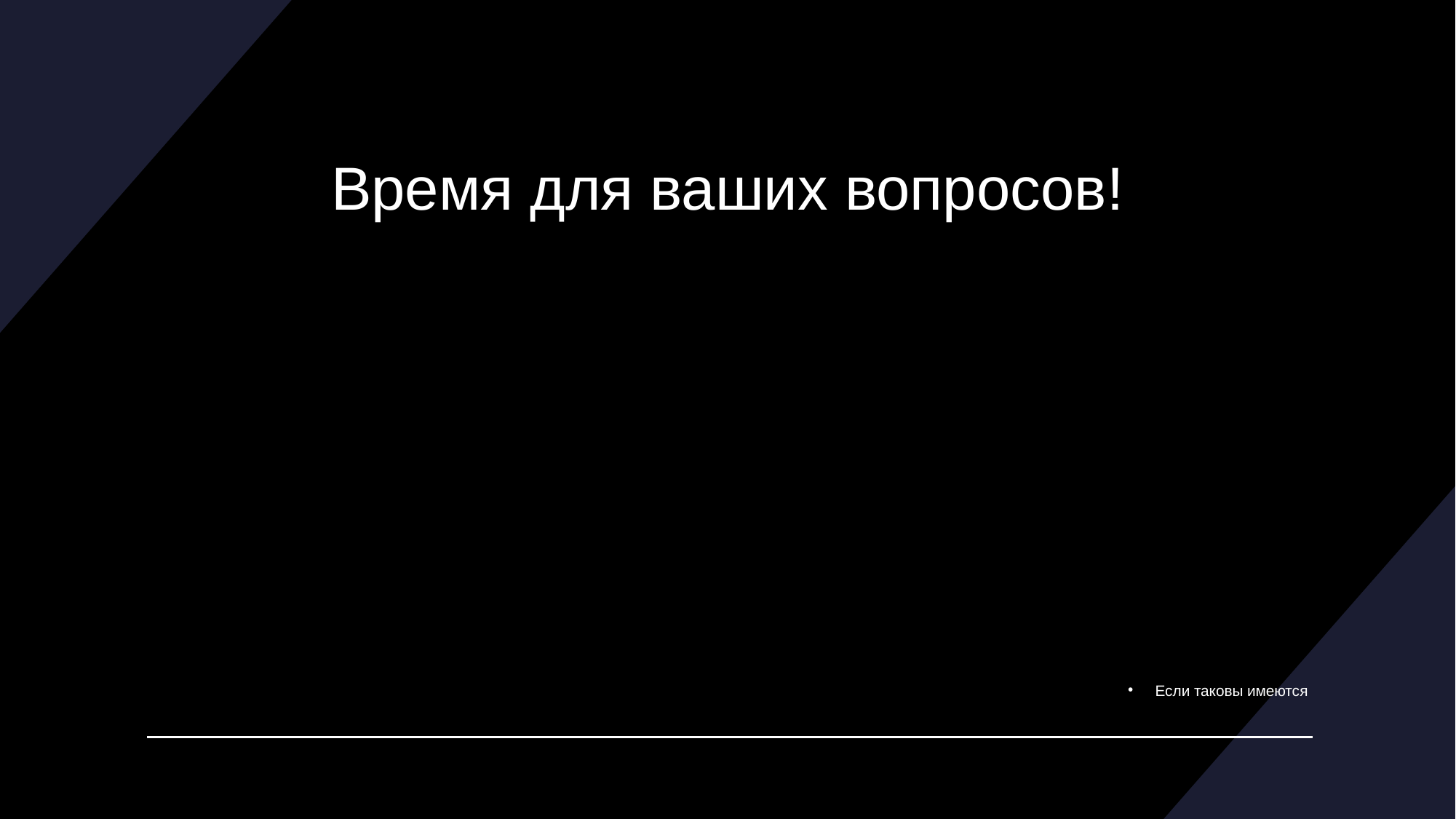

# Время для ваших вопросов!
Если таковы имеются